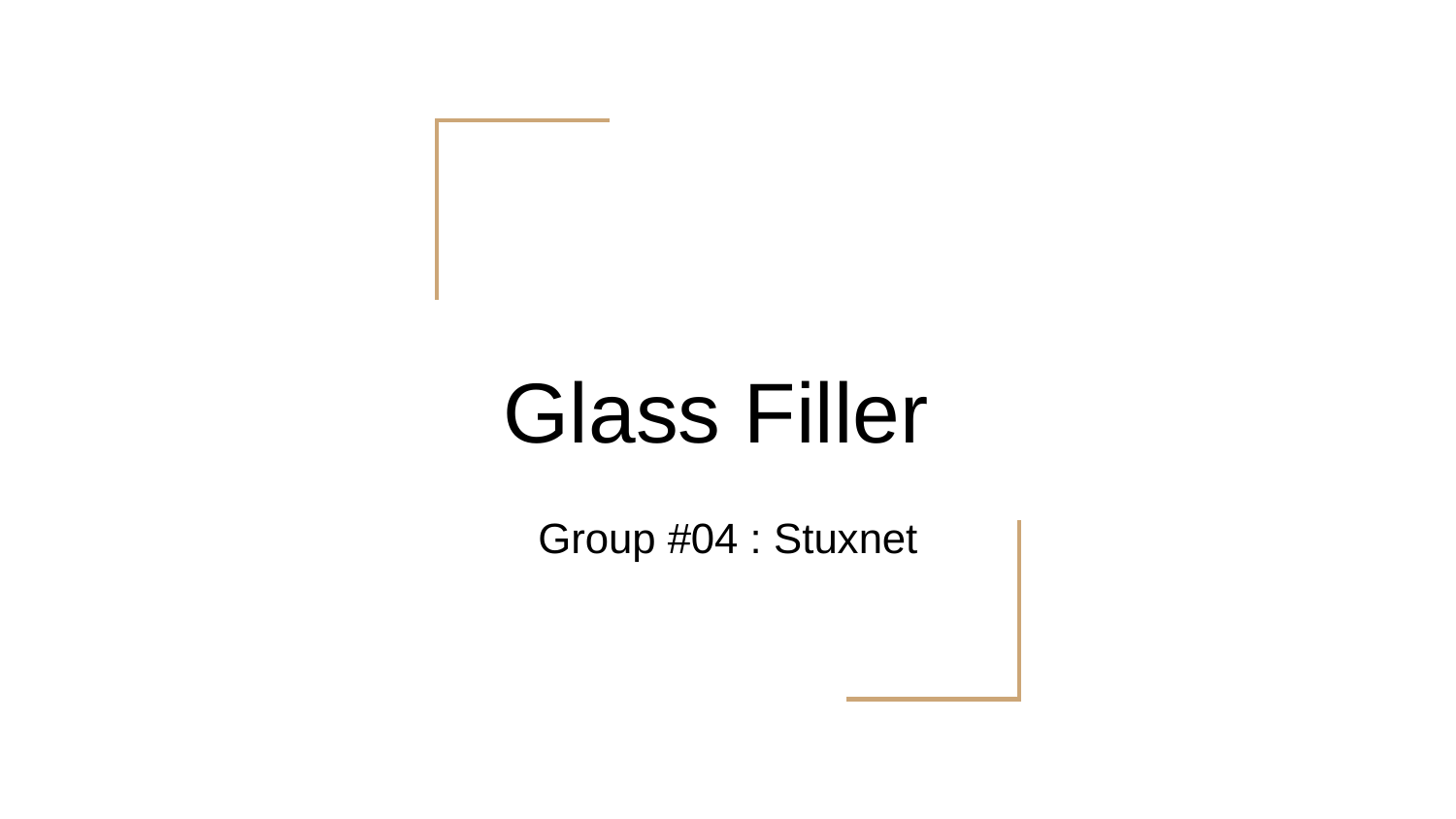

# Glass Filler
Group #04 : Stuxnet